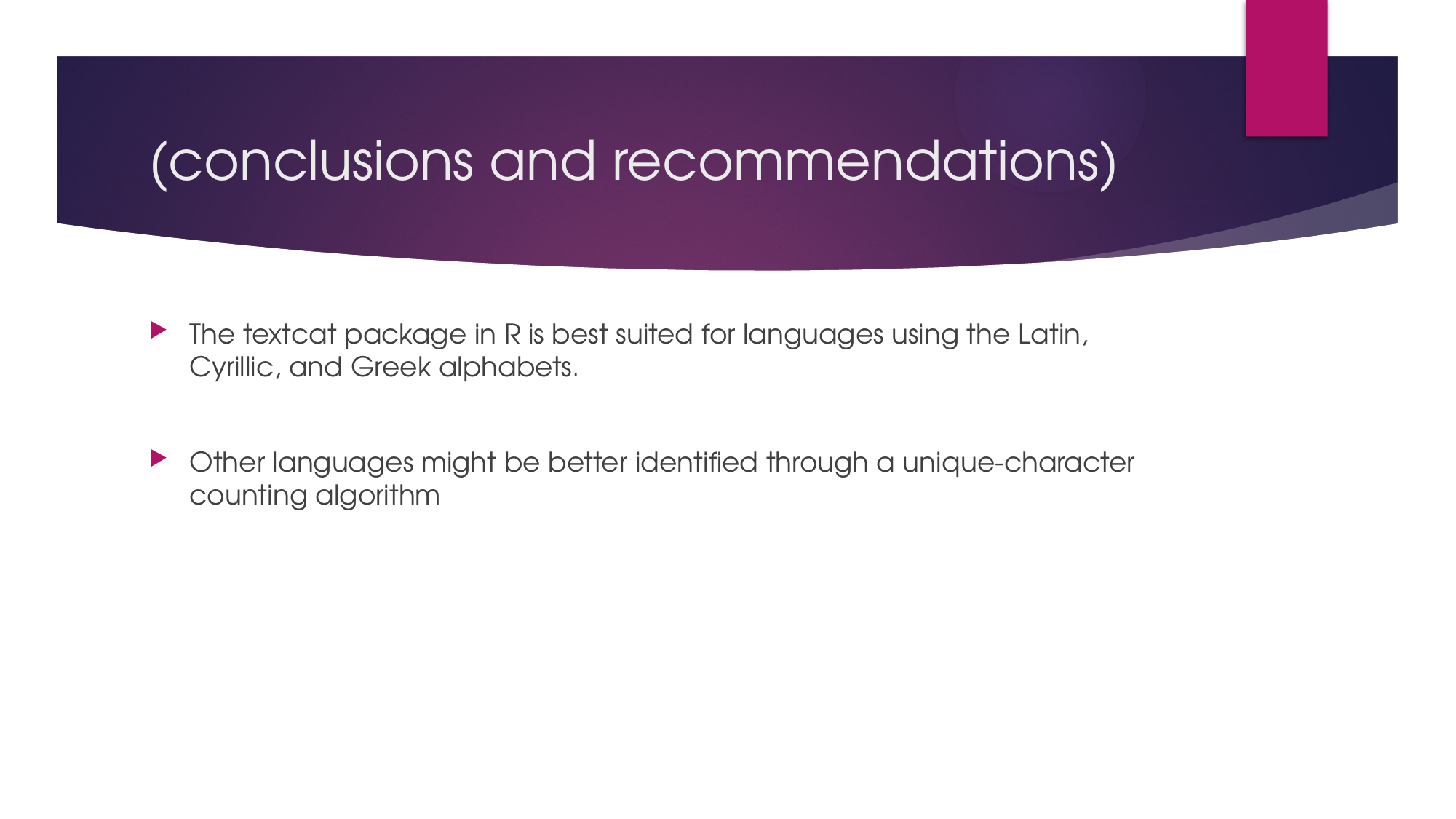

# (conclusions and recommendations)
The textcat package in R is best suited for languages using the Latin, Cyrillic, and Greek alphabets.

Other languages might be better identified through a unique-character counting algorithm